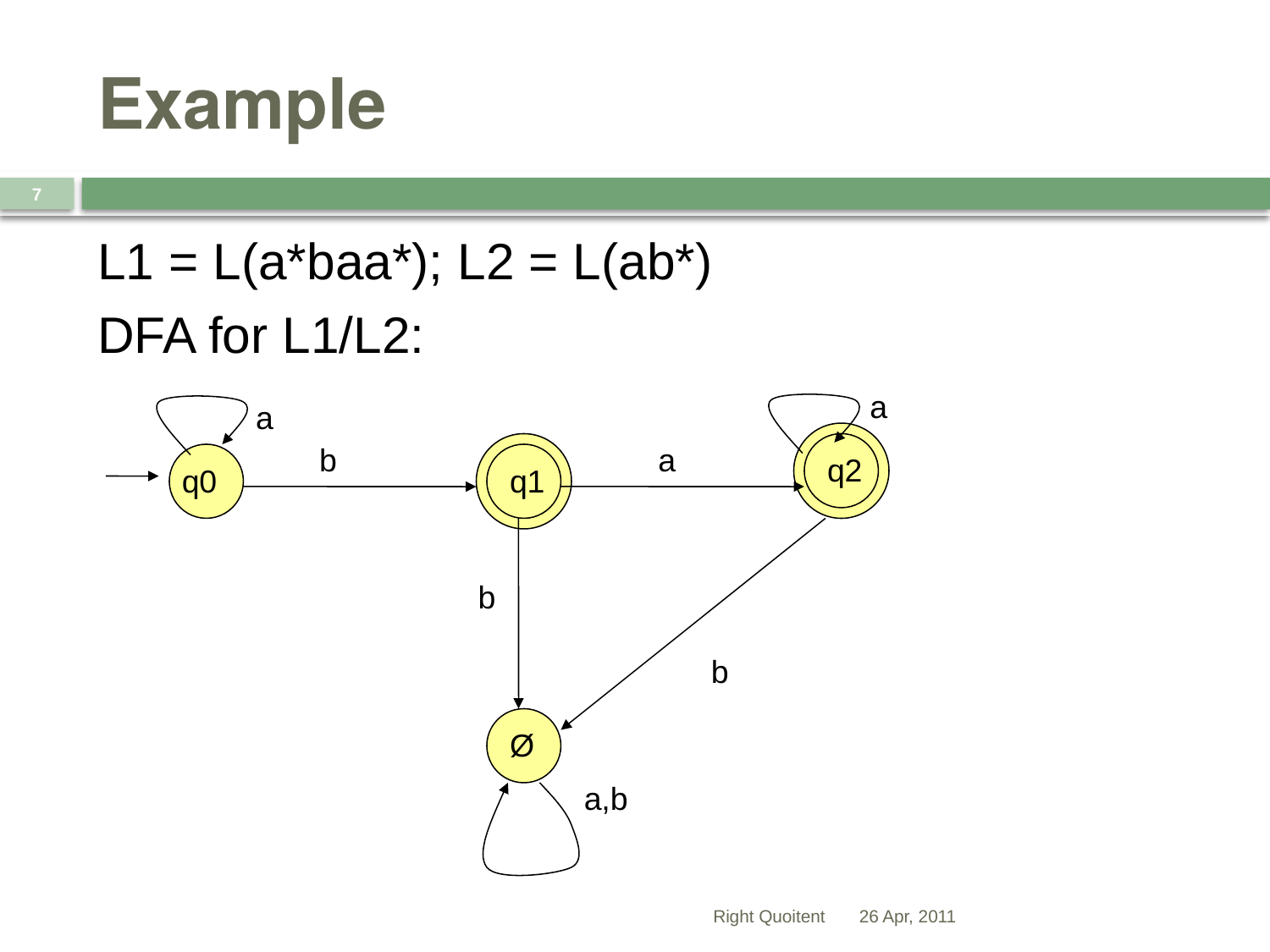

# Example
7
L1 = L(a*baa*); L2 = L(ab*)
DFA for L1/L2:
a
a

b

a

q2
q0
q1

b
b

Ø
a,b

Right Quoitent
26 Apr, 2011